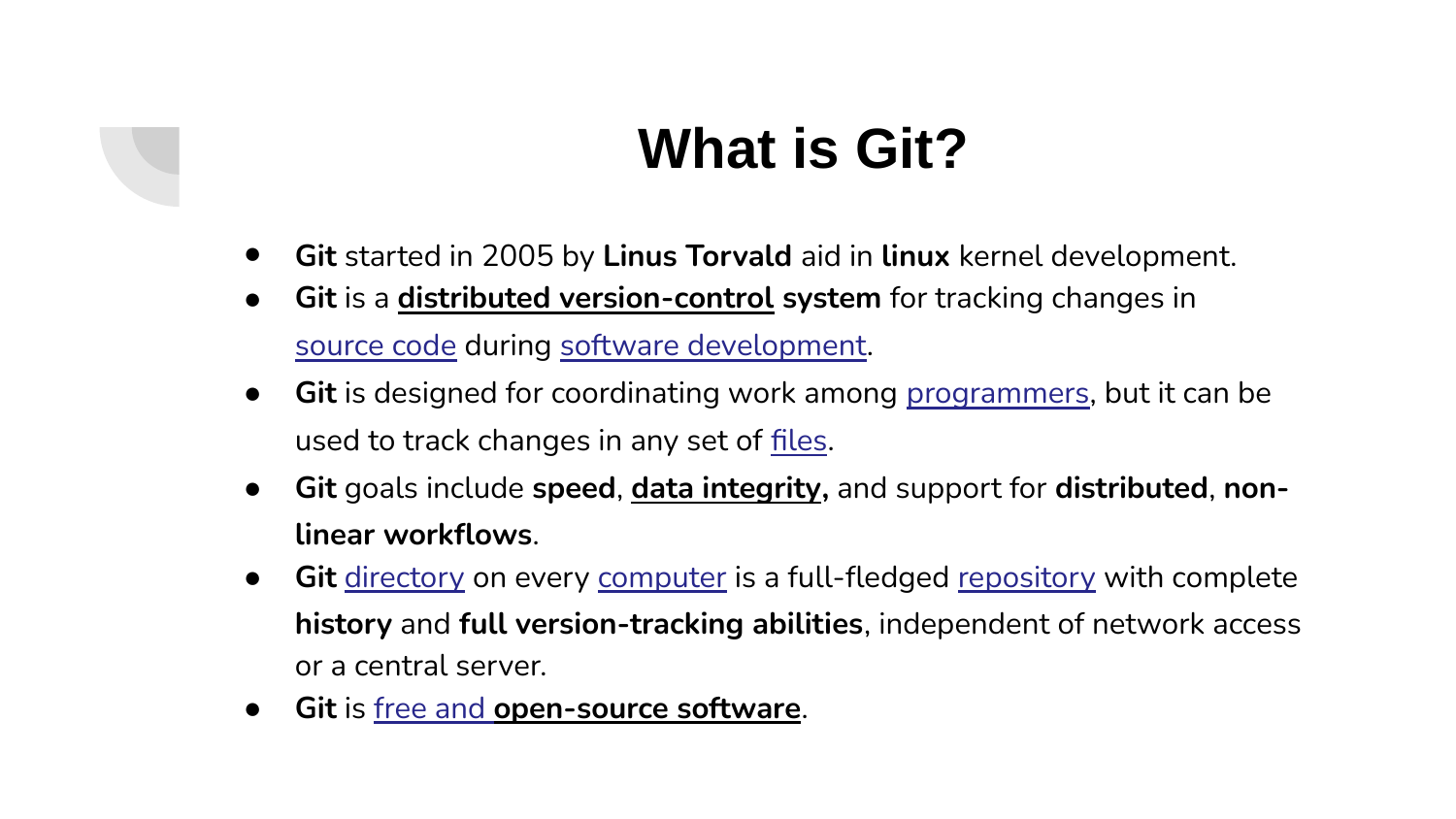

# What is Git?
Git started in 2005 by Linus Torvald aid in linux kernel development.
Git is a distributed version-control system for tracking changes in source code during software development.
Git is designed for coordinating work among programmers, but it can be used to track changes in any set of files.
Git goals include speed, data integrity, and support for distributed, non-linear workflows.
Git directory on every computer is a full-fledged repository with complete history and full version-tracking abilities, independent of network access or a central server.
Git is free and open-source software.